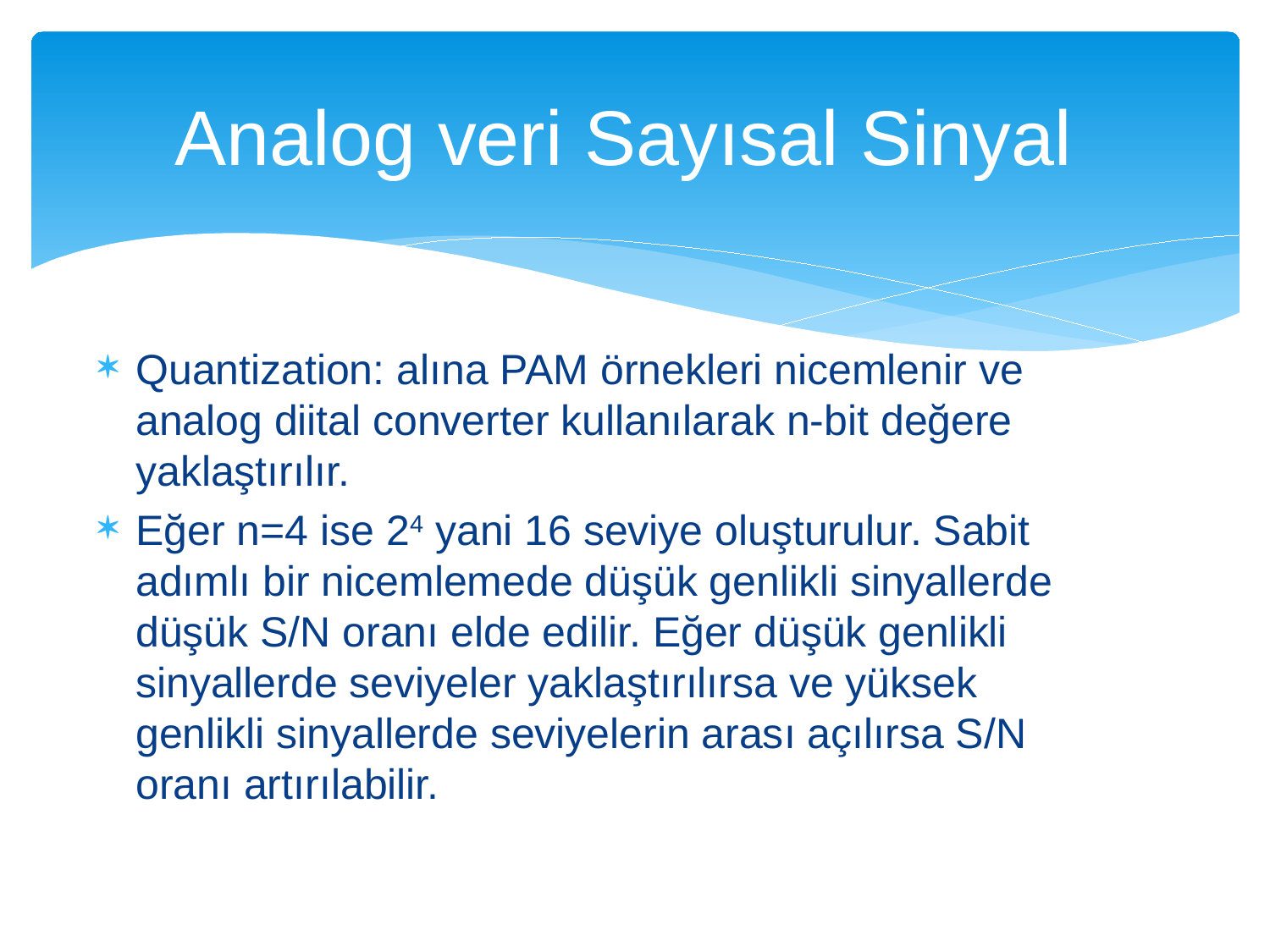

# Analog veri Sayısal Sinyal
Quantization: alına PAM örnekleri nicemlenir ve analog diital converter kullanılarak n-bit değere yaklaştırılır.
Eğer n=4 ise 24 yani 16 seviye oluşturulur. Sabit adımlı bir nicemlemede düşük genlikli sinyallerde düşük S/N oranı elde edilir. Eğer düşük genlikli sinyallerde seviyeler yaklaştırılırsa ve yüksek genlikli sinyallerde seviyelerin arası açılırsa S/N oranı artırılabilir.